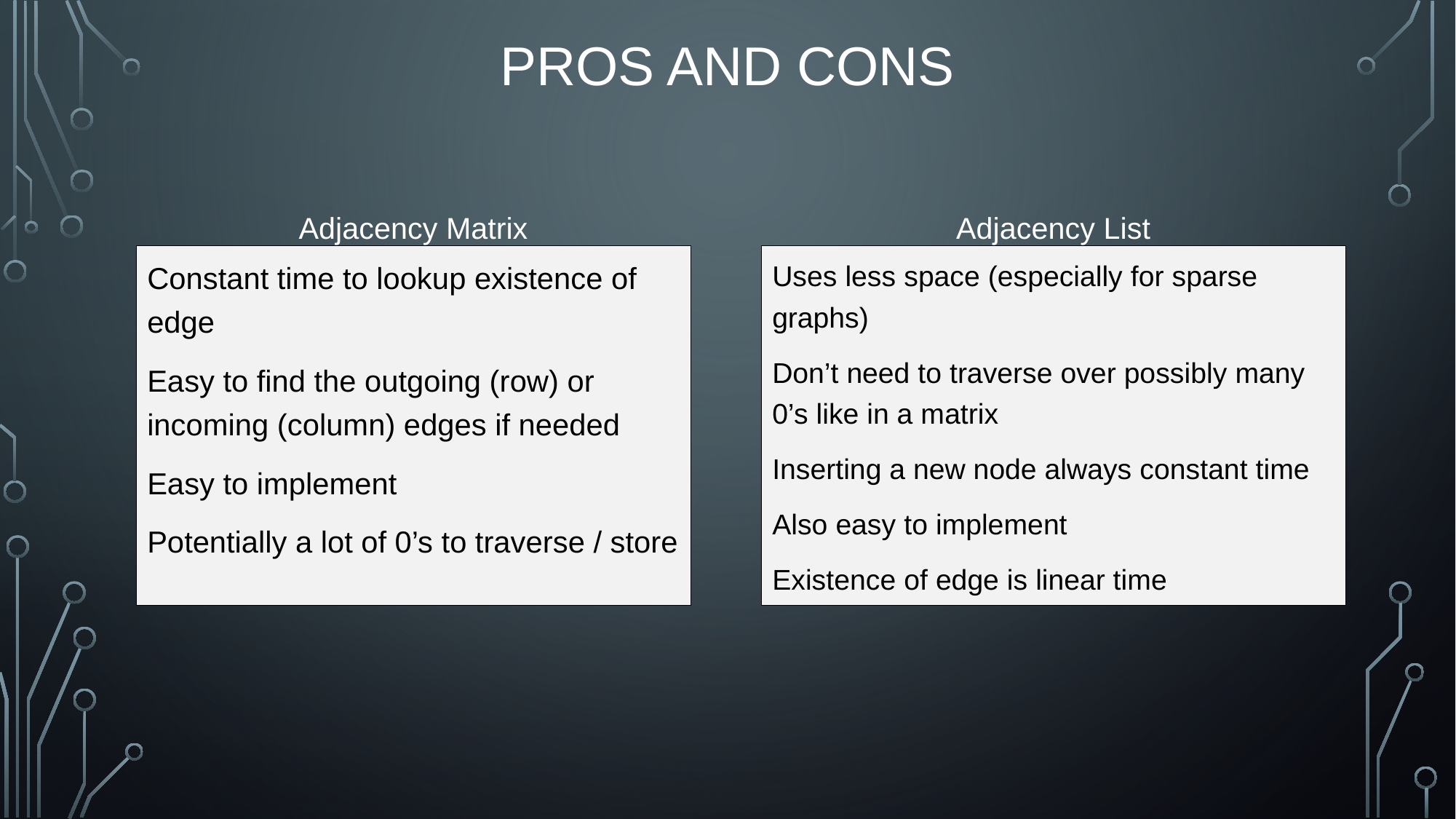

# Pros and Cons
Adjacency Matrix
Adjacency List
Constant time to lookup existence of edge
Easy to find the outgoing (row) or incoming (column) edges if needed
Easy to implement
Potentially a lot of 0’s to traverse / store

Uses less space (especially for sparse graphs)
Don’t need to traverse over possibly many 0’s like in a matrix
Inserting a new node always constant time
Also easy to implement
Existence of edge is linear time